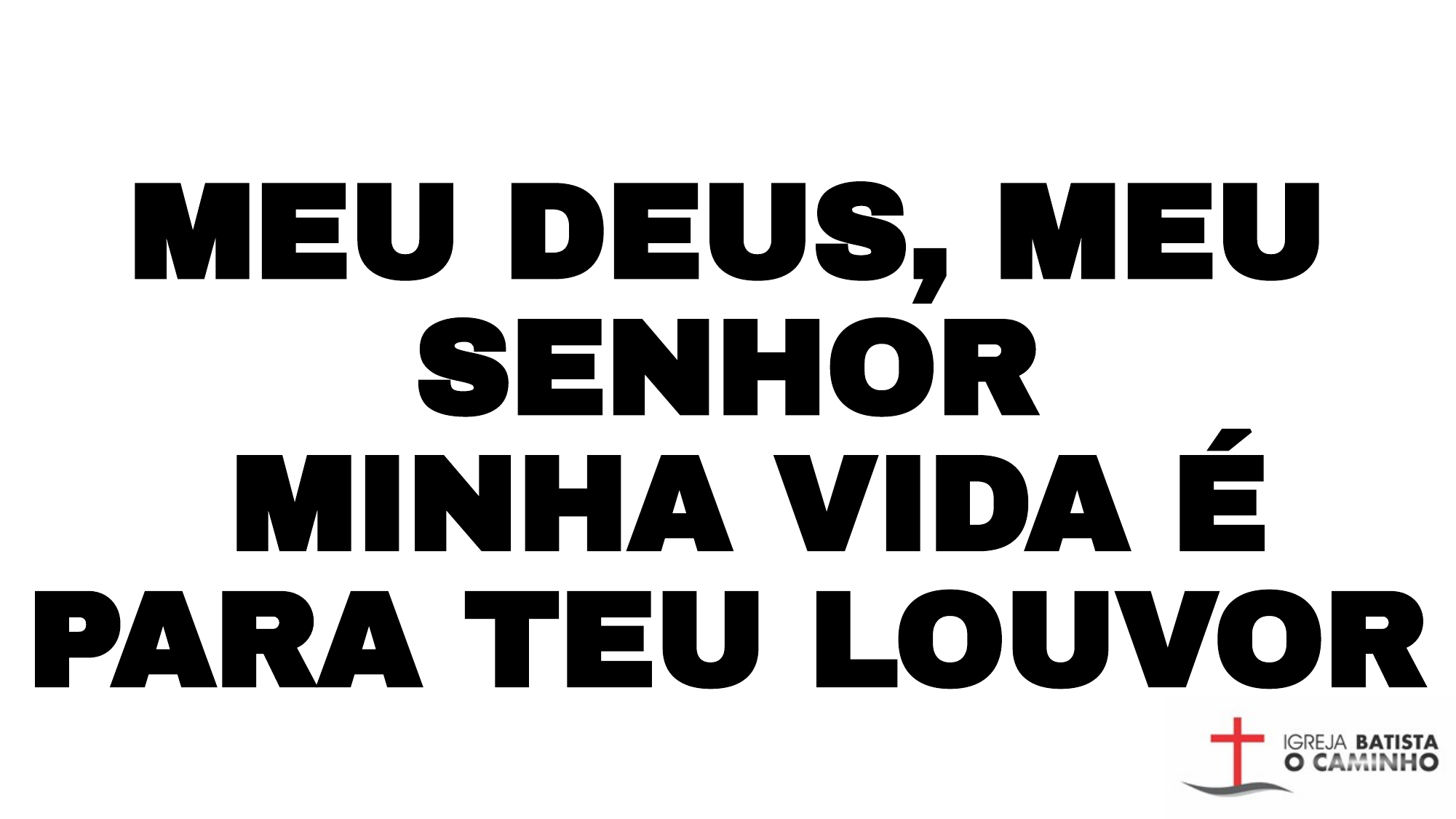

# MEU DEUS, MEU SENHOR MINHA VIDA É PARA TEU LOUVOR